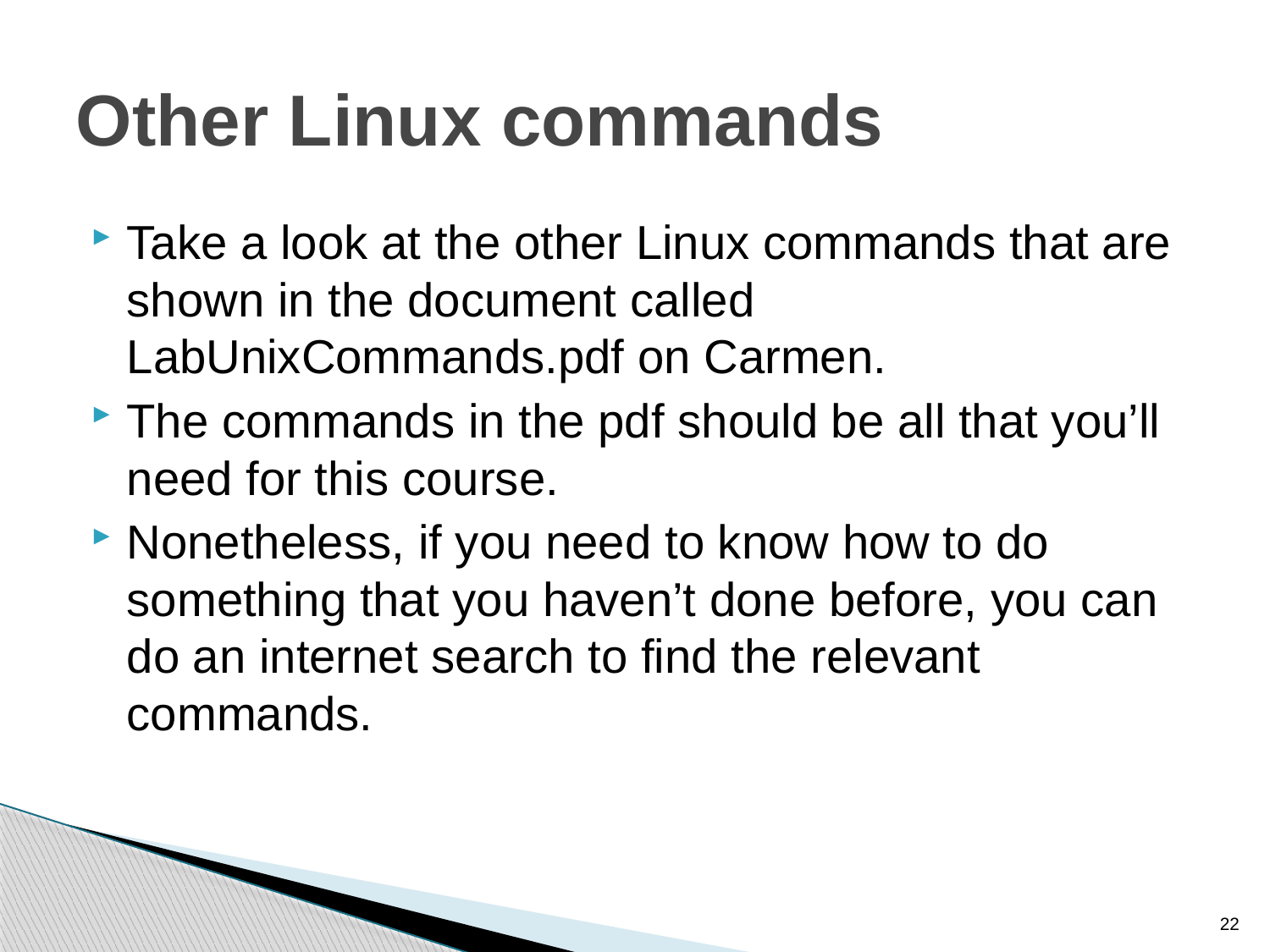

# Other Linux commands
Take a look at the other Linux commands that are shown in the document called LabUnixCommands.pdf on Carmen.
The commands in the pdf should be all that you’ll need for this course.
Nonetheless, if you need to know how to do something that you haven’t done before, you can do an internet search to find the relevant commands.

22